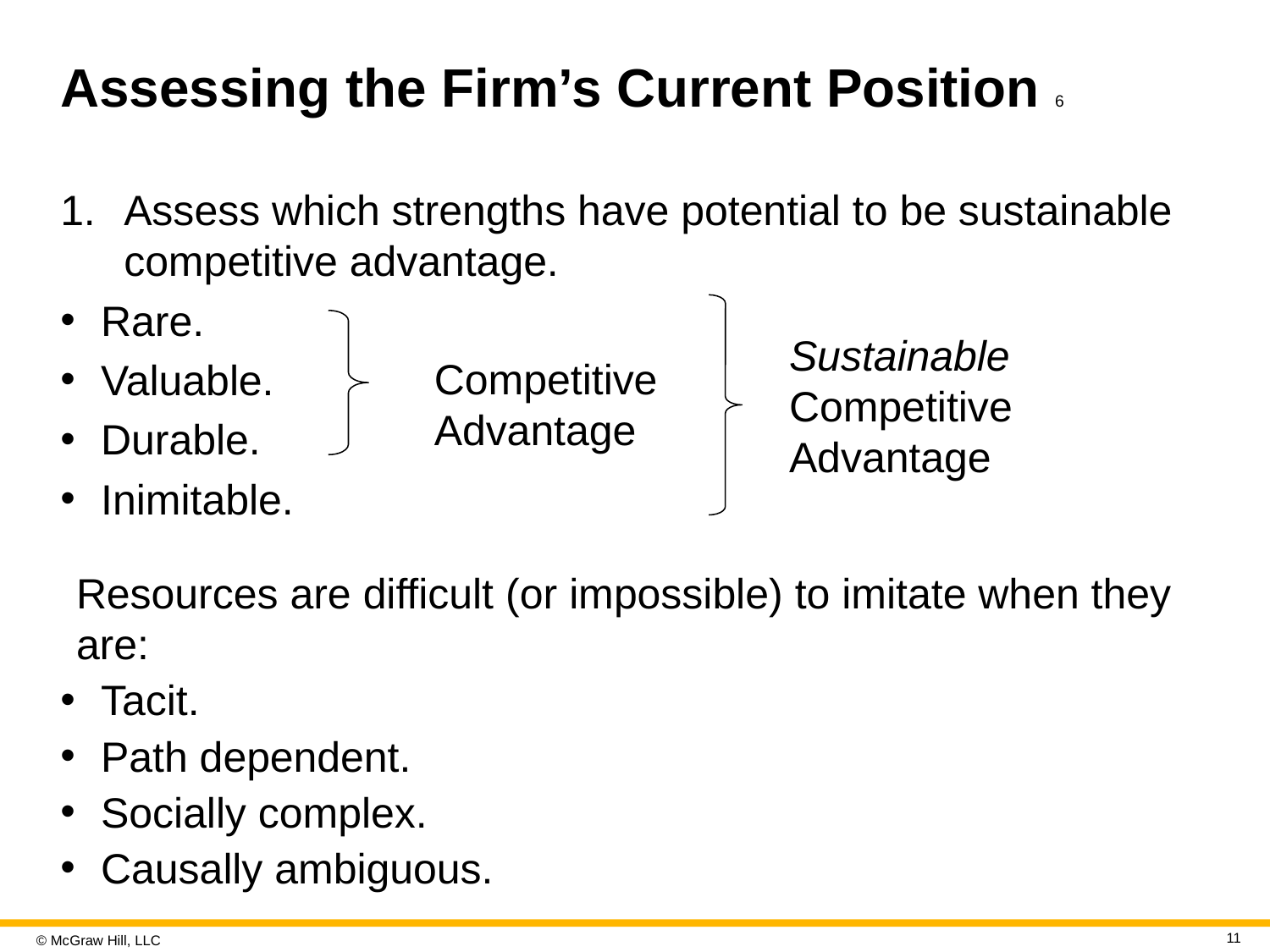

# Assessing the Firm’s Current Position 6
Assess which strengths have potential to be sustainable competitive advantage.
Rare.
Valuable.
Durable.
Inimitable.

Sustainable Competitive Advantage
Competitive Advantage
Resources are difficult (or impossible) to imitate when they are:
Tacit.
Path dependent.
Socially complex.
Causally ambiguous.

11